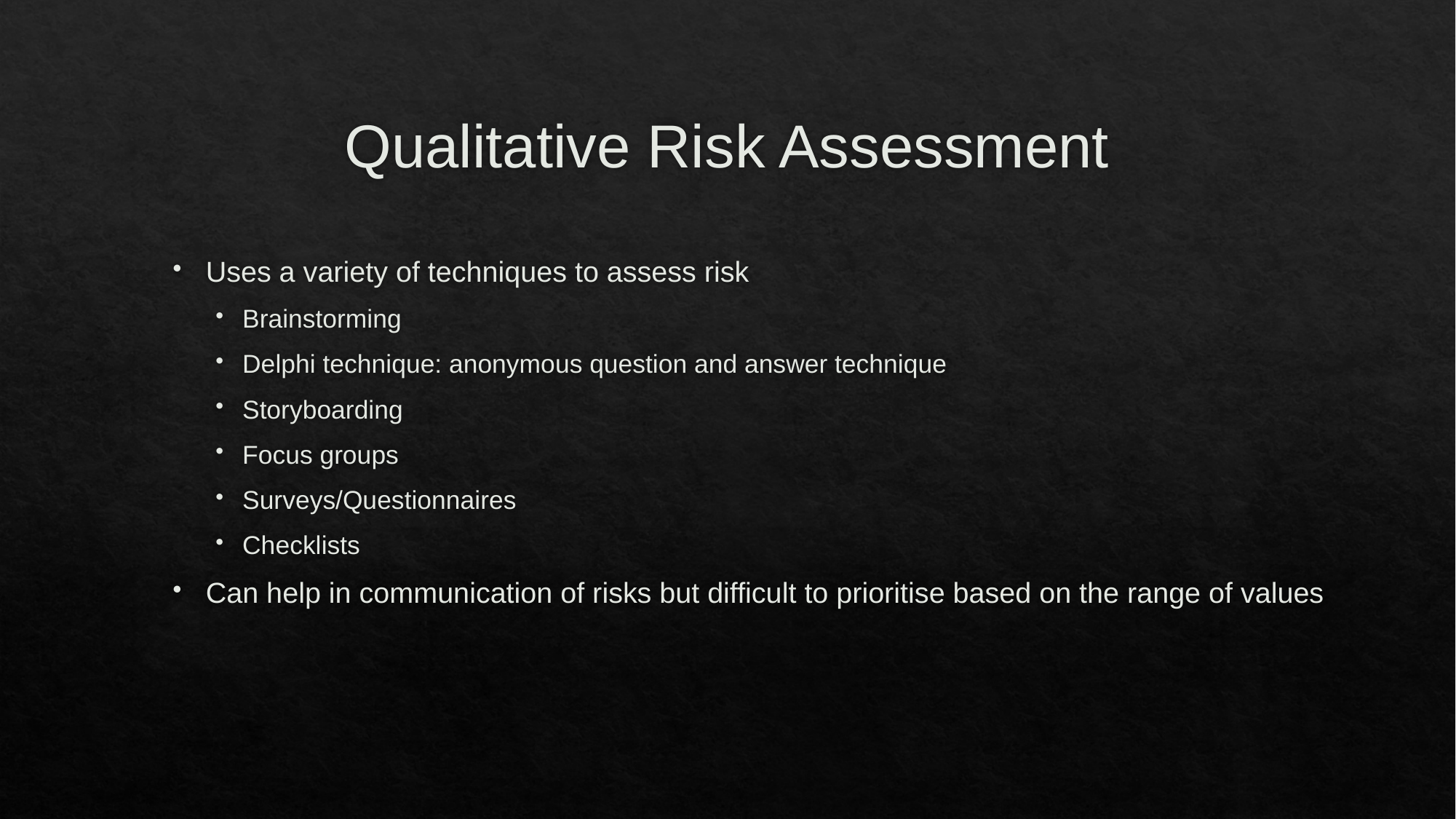

# Qualitative Risk Assessment
Uses a variety of techniques to assess risk
Brainstorming
Delphi technique: anonymous question and answer technique
Storyboarding
Focus groups
Surveys/Questionnaires
Checklists
Can help in communication of risks but difficult to prioritise based on the range of values